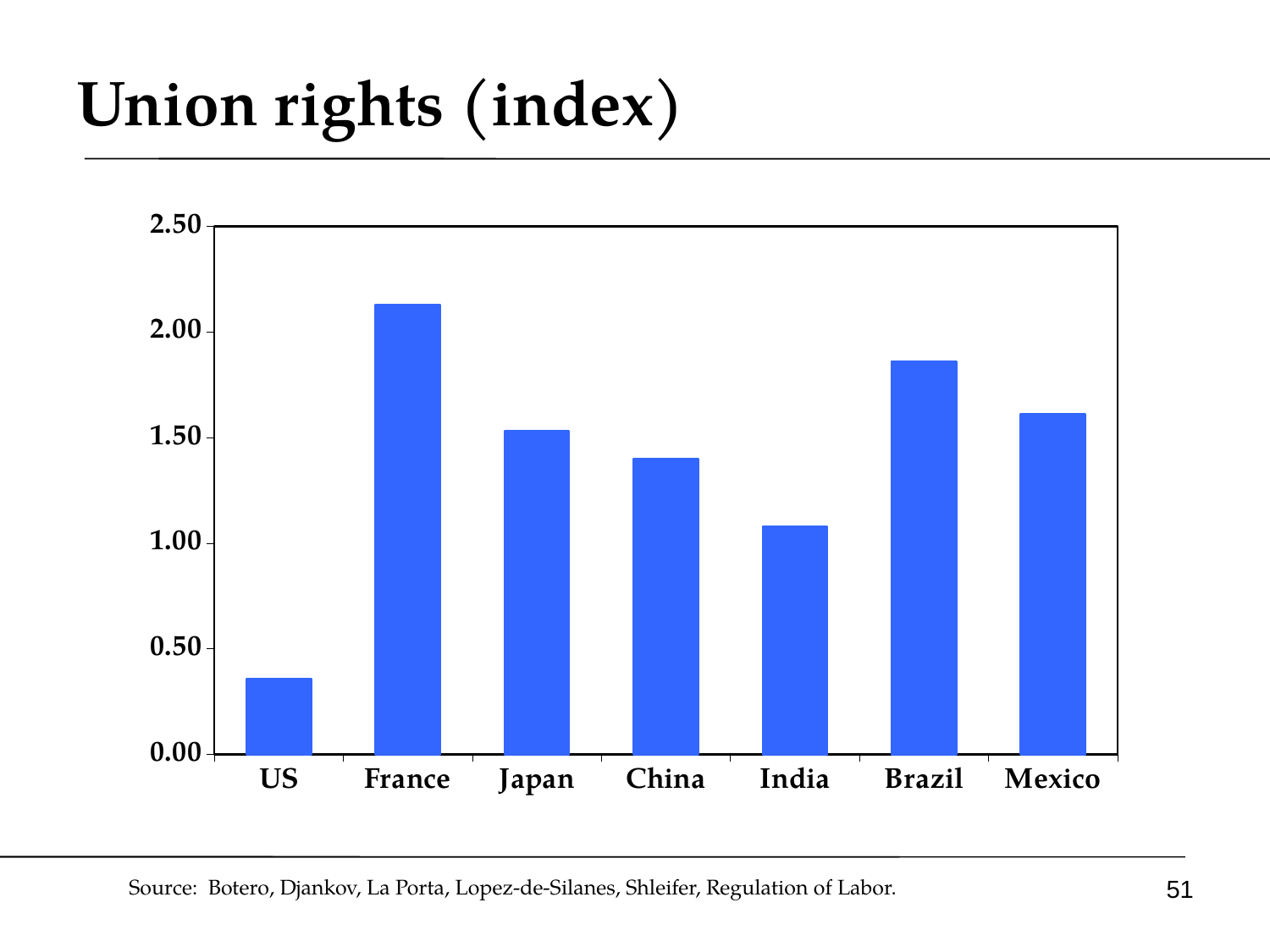

# Union rights (index)

### Chart

| Category | cost |
|---|---|
| US | 0.3600000000000003 |
| France | 2.13 |
| Japan | 1.53 |
| China | 1.4 |
| India | 1.08 |
| Brazil | 1.86 |
| Mexico | 1.61 |
51
Source:  Botero, Djankov, La Porta, Lopez-de-Silanes, Shleifer, Regulation of Labor.